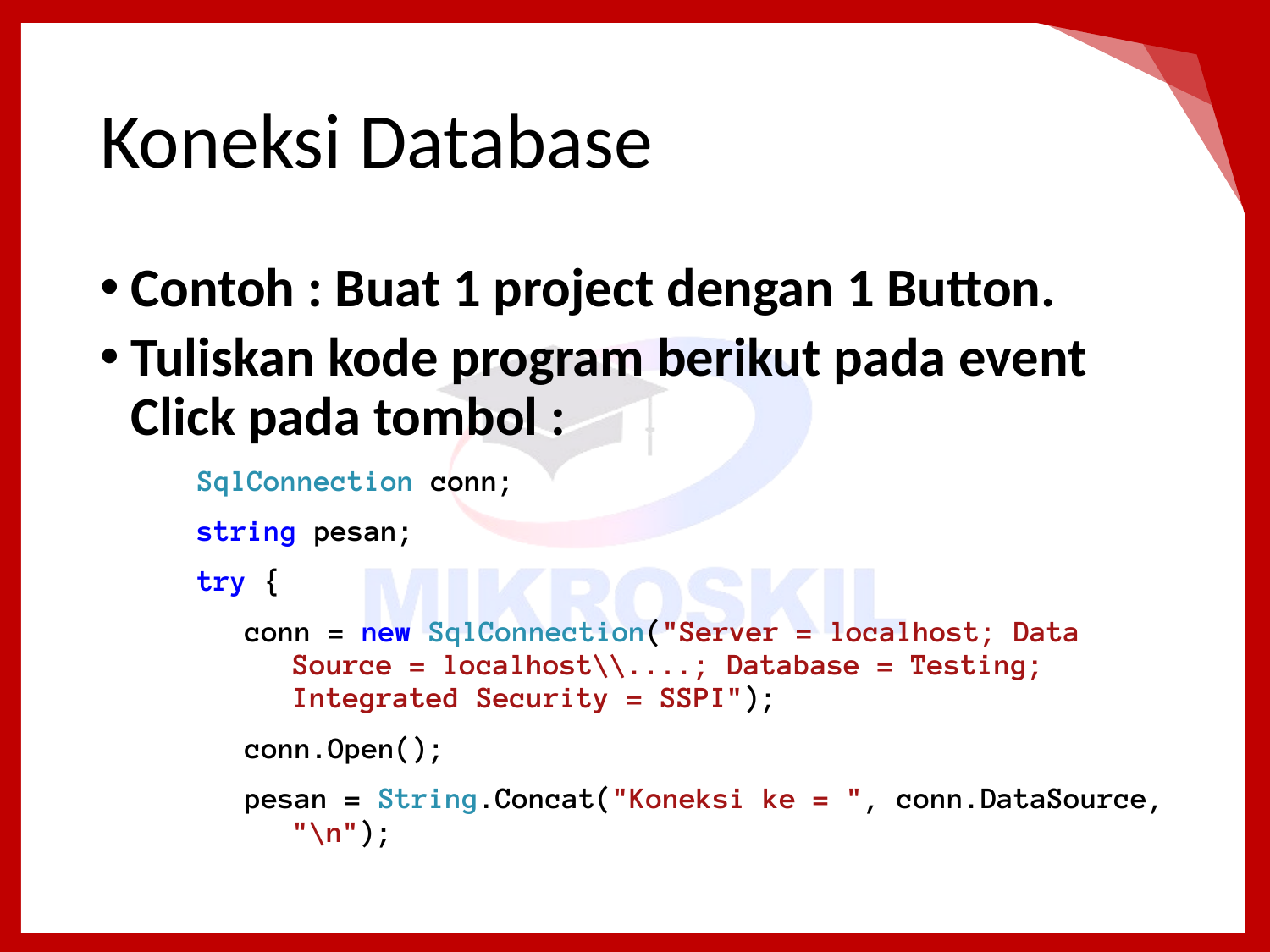

# Koneksi Database
Contoh : Buat 1 project dengan 1 Button.
Tuliskan kode program berikut pada event Click pada tombol :
SqlConnection conn;
string pesan;
try {
conn = new SqlConnection("Server = localhost; Data Source = localhost\\....; Database = Testing; Integrated Security = SSPI");
conn.Open();
pesan = String.Concat("Koneksi ke = ", conn.DataSource, "\n");